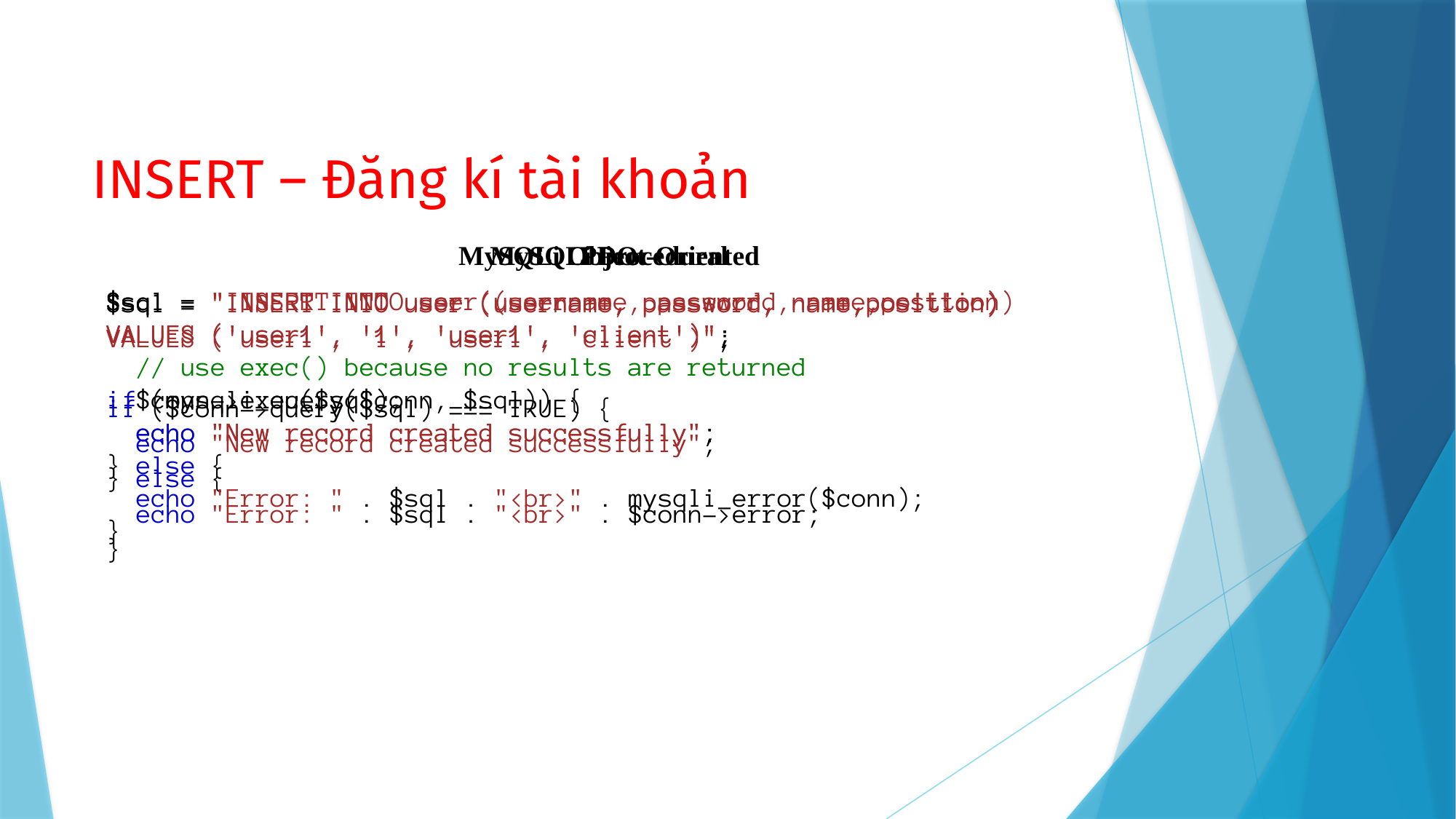

# INSERT – Đăng kí tài khoản
MySQLi Object-Oriented
$sql = "INSERT INTO user (username, password, name,position)
VALUES ('user1', '1', 'user1', 'client')";
if ($conn->query($sql) === TRUE) {
  echo "New record created successfully";
} else {
  echo "Error: " . $sql . "<br>" . $conn->error;
}
MySQLi Procedural
$sql = "INSERT INTO user (username, password, name,position)
VALUES ('user1', '1', 'user1', 'client')";
if (mysqli_query($conn, $sql)) {
  echo "New record created successfully";
} else {
  echo "Error: " . $sql . "<br>" . mysqli_error($conn);
}
PDO
$sql = " INSERT INTO user (username, password, name,position)
VALUES ('user1', '1', 'user1', 'client')";
  // use exec() because no results are returned
  $conn->exec($sql);
  echo "New record created successfully";